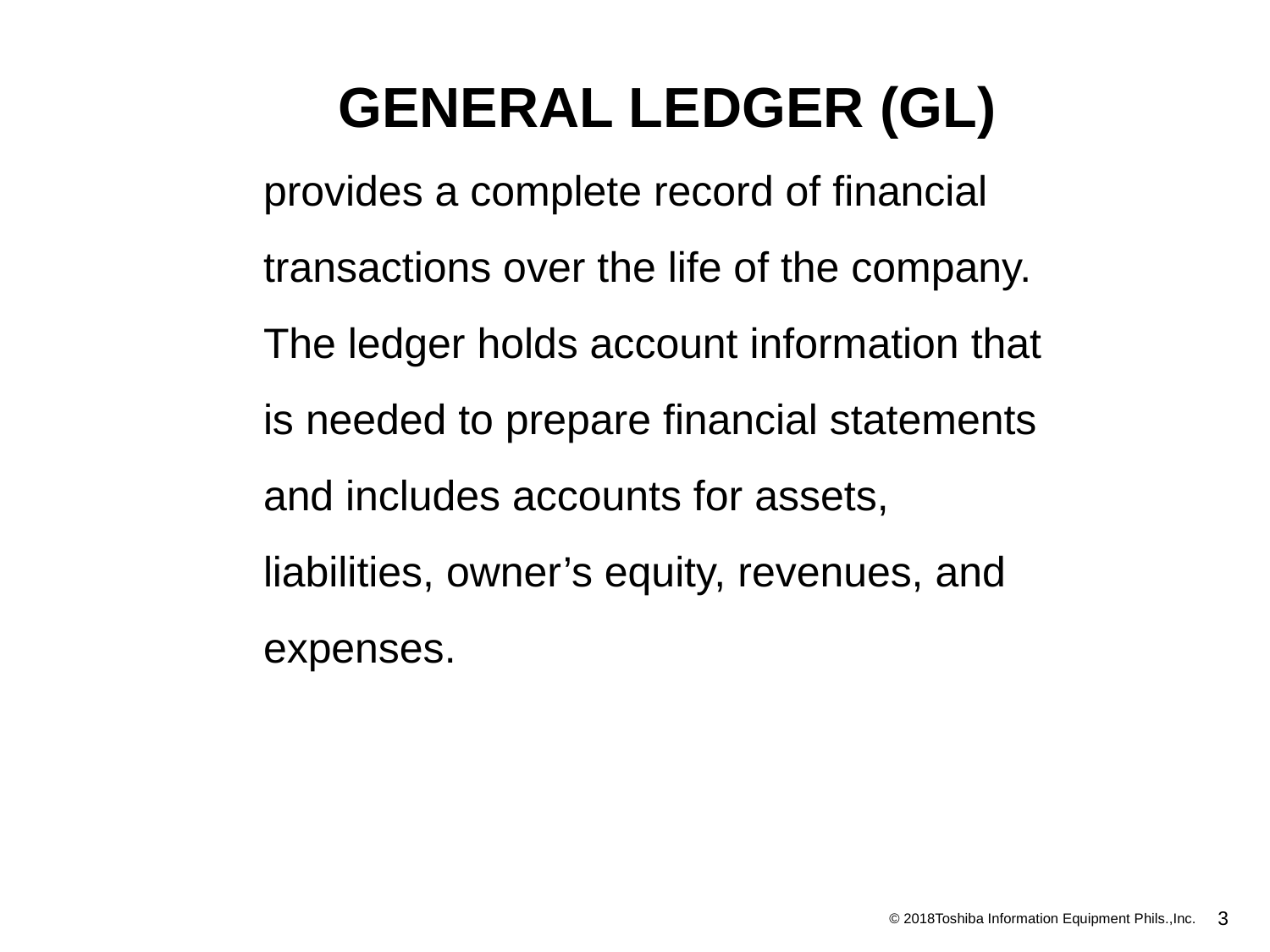

GENERAL LEDGER (GL)
provides a complete record of financial transactions over the life of the company. The ledger holds account information that is needed to prepare financial statements and includes accounts for assets, liabilities, owner’s equity, revenues, and expenses.